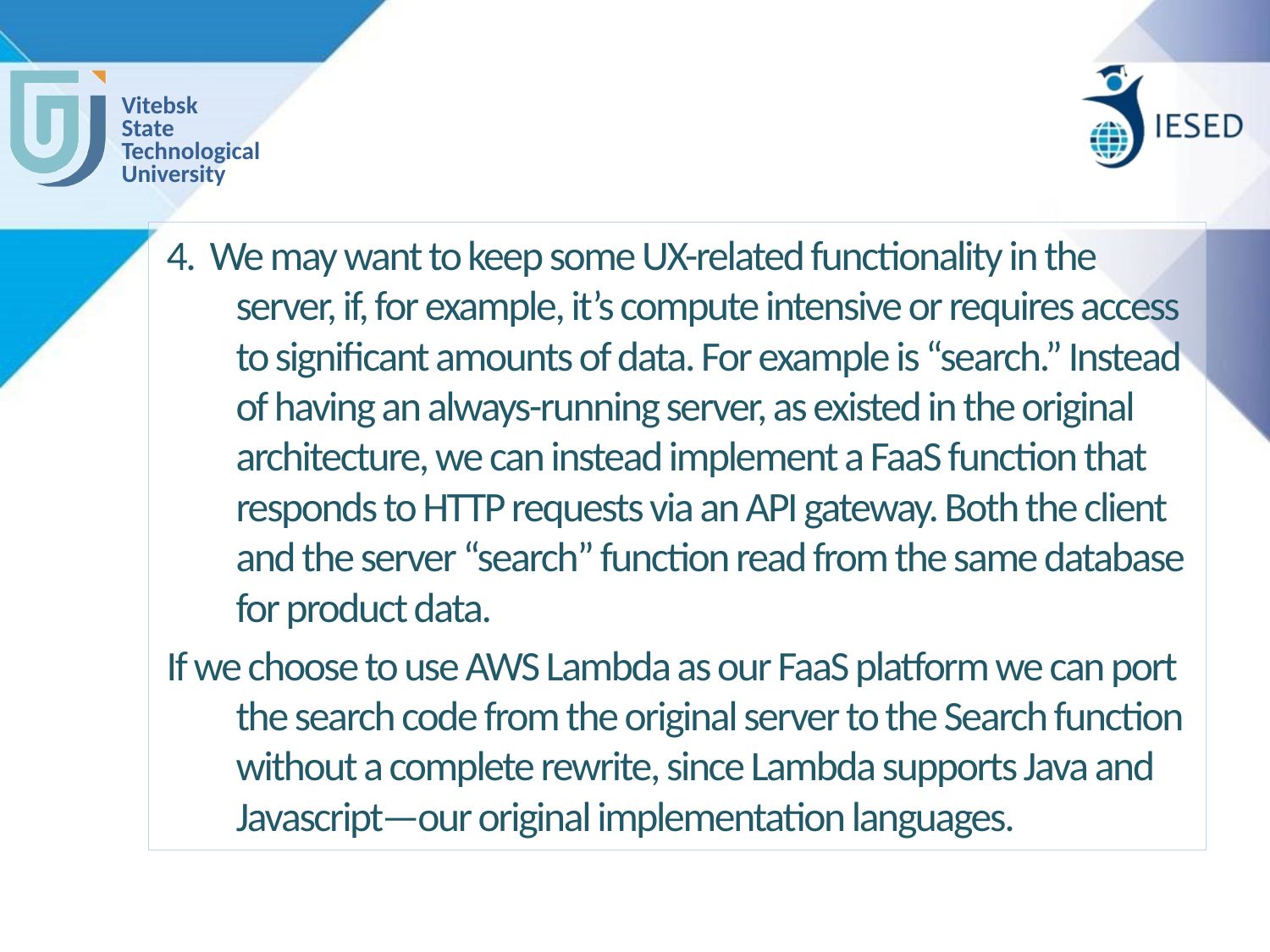

#
4.  We may want to keep some UX-related functionality in the server, if, for example, it’s compute intensive or requires access to significant amounts of data. For example is “search.” Instead of having an always-running server, as existed in the original architecture, we can instead implement a FaaS function that responds to HTTP requests via an API gateway. Both the client and the server “search” function read from the same database for product data.
If we choose to use AWS Lambda as our FaaS platform we can port the search code from the original server to the Search function without a complete rewrite, since Lambda supports Java and Javascript—our original implementation languages.